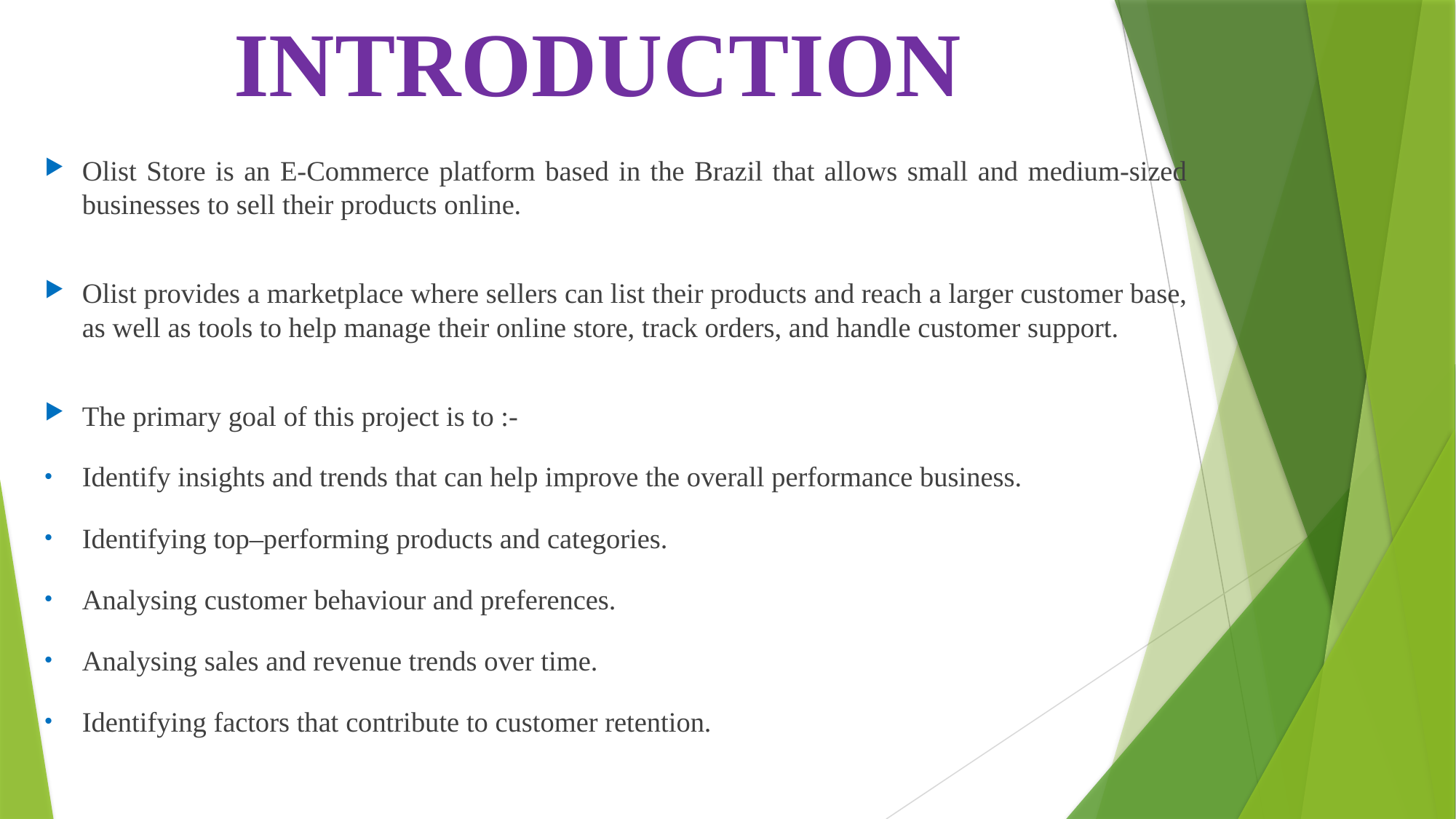

# INTRODUCTION
Olist Store is an E-Commerce platform based in the Brazil that allows small and medium-sized businesses to sell their products online.

Olist provides a marketplace where sellers can list their products and reach a larger customer base, as well as tools to help manage their online store, track orders, and handle customer support.

The primary goal of this project is to :-
Identify insights and trends that can help improve the overall performance business.
Identifying top–performing products and categories.
Analysing customer behaviour and preferences.
Analysing sales and revenue trends over time.
Identifying factors that contribute to customer retention.